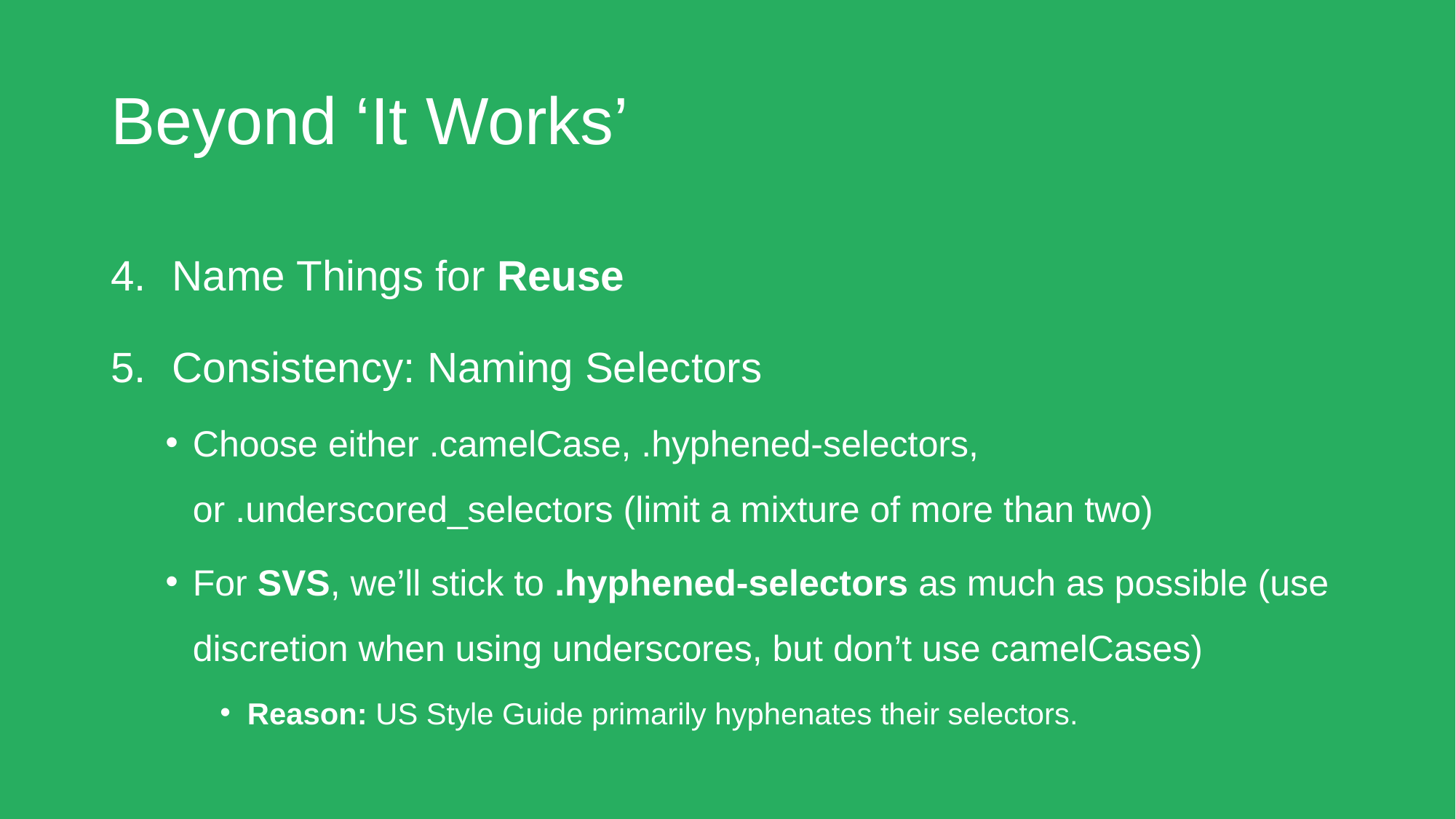

# Beyond ‘It Works’
Name Things for Reuse
Consistency: Naming Selectors
Choose either .camelCase, .hyphened-selectors, or .underscored_selectors (limit a mixture of more than two)
For SVS, we’ll stick to .hyphened-selectors as much as possible (use discretion when using underscores, but don’t use camelCases)
Reason: US Style Guide primarily hyphenates their selectors.